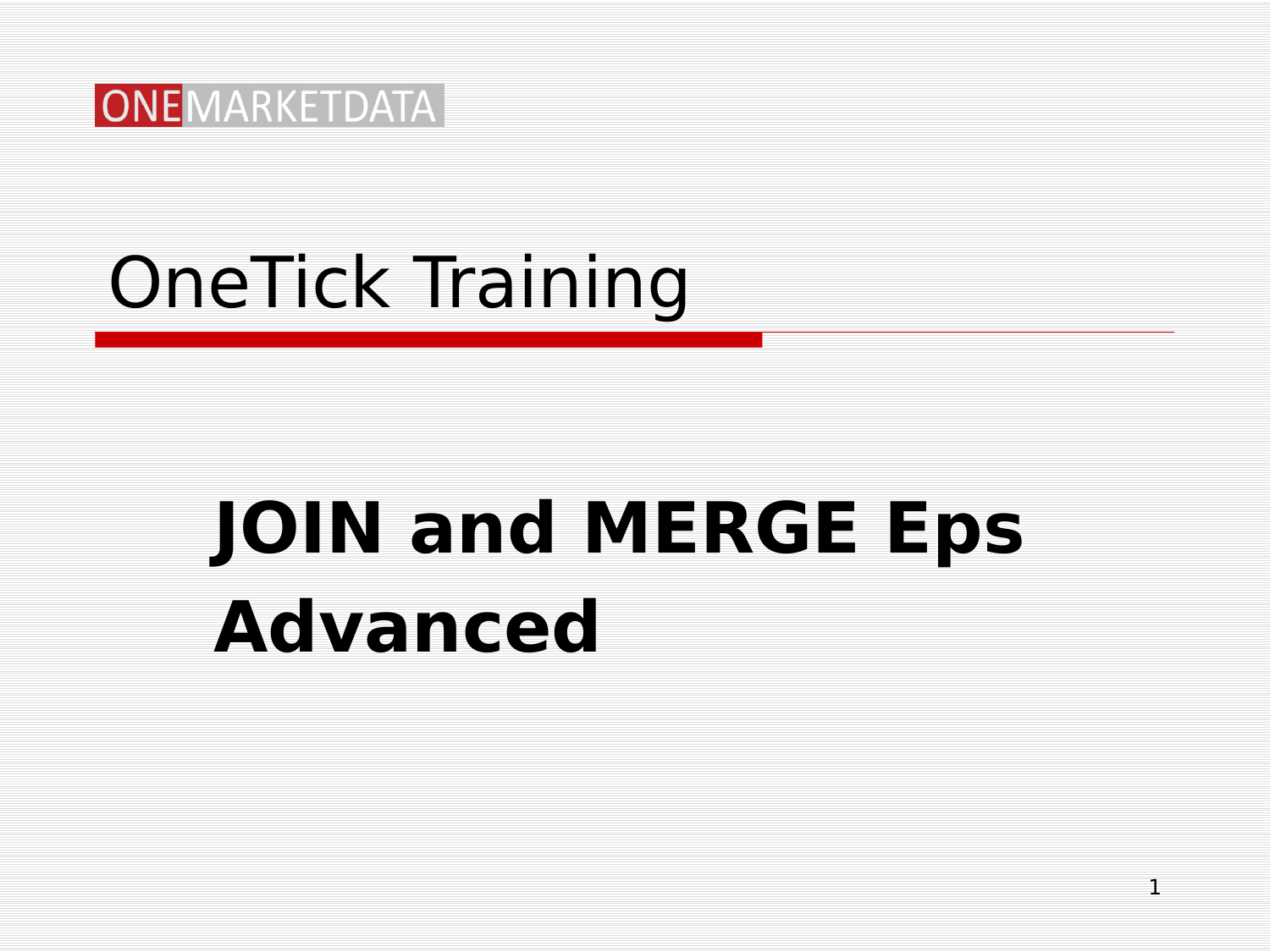

# OneTick Training
JOIN and MERGE Eps
Advanced

1